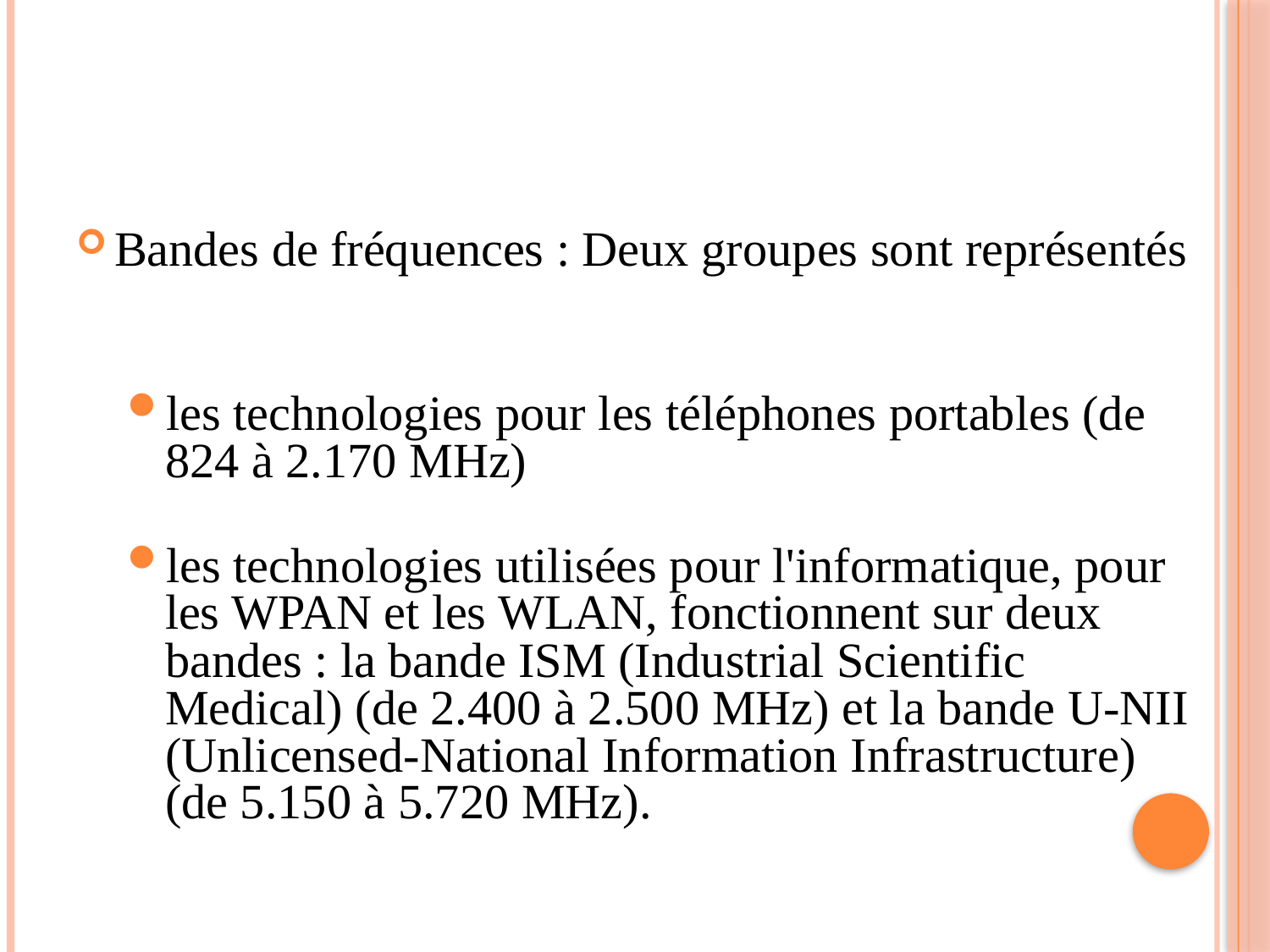

Bandes de fréquences : Deux groupes sont représentés
les technologies pour les téléphones portables (de 824 à 2.170 MHz)
les technologies utilisées pour l'informatique, pour les WPAN et les WLAN, fonctionnent sur deux bandes : la bande ISM (Industrial Scientific Medical) (de 2.400 à 2.500 MHz) et la bande U-NII (Unlicensed-National Information Infrastructure) (de 5.150 à 5.720 MHz).
5